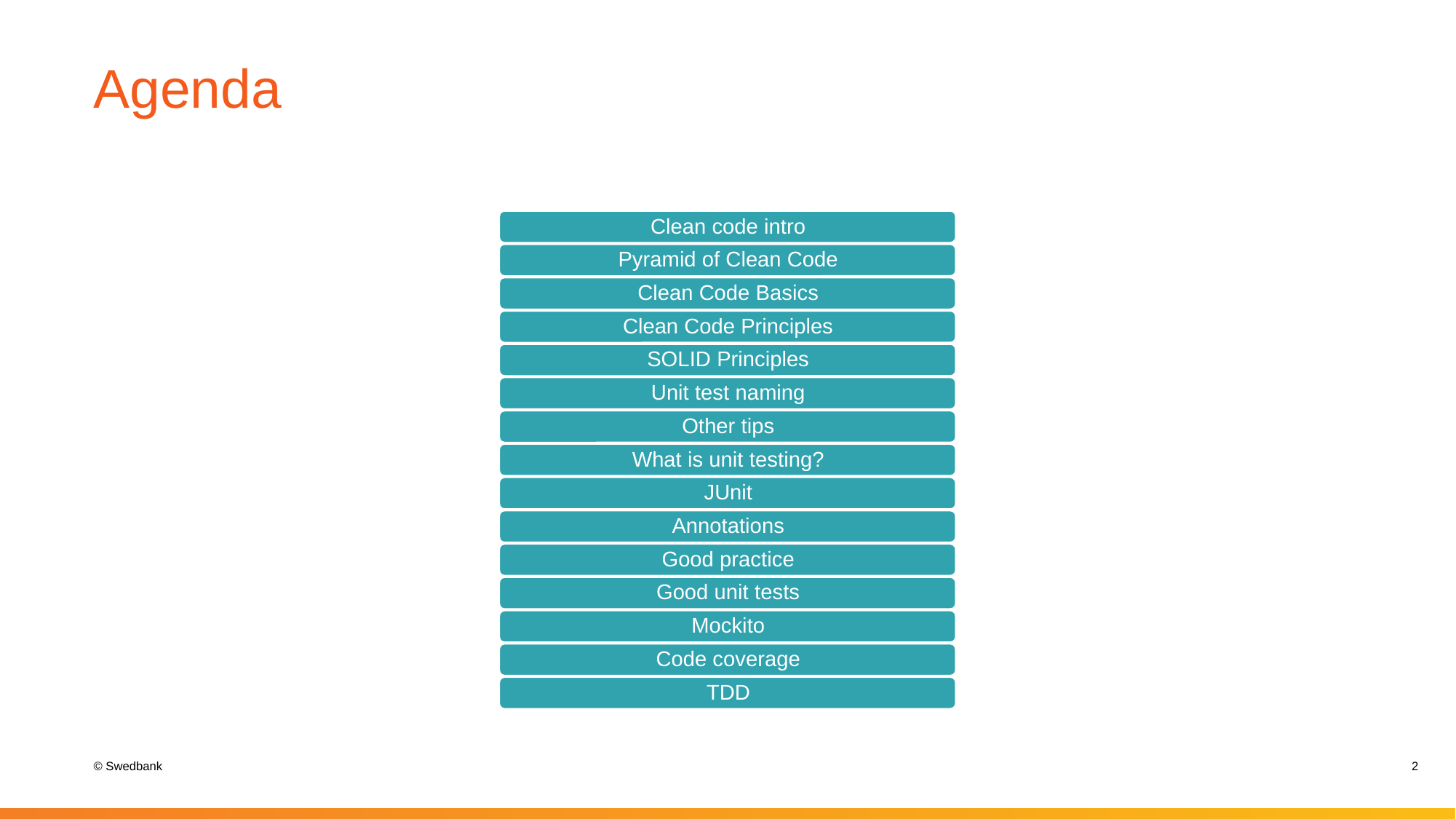

# Agenda
Clean code intro
Pyramid of Clean Code
Clean Code Basics
Clean Code Principles
SOLID Principles
Unit test naming
Other tips
What is unit testing?
JUnit
Annotations
Good practice
Good unit tests
Mockito
Code coverage
TDD

2